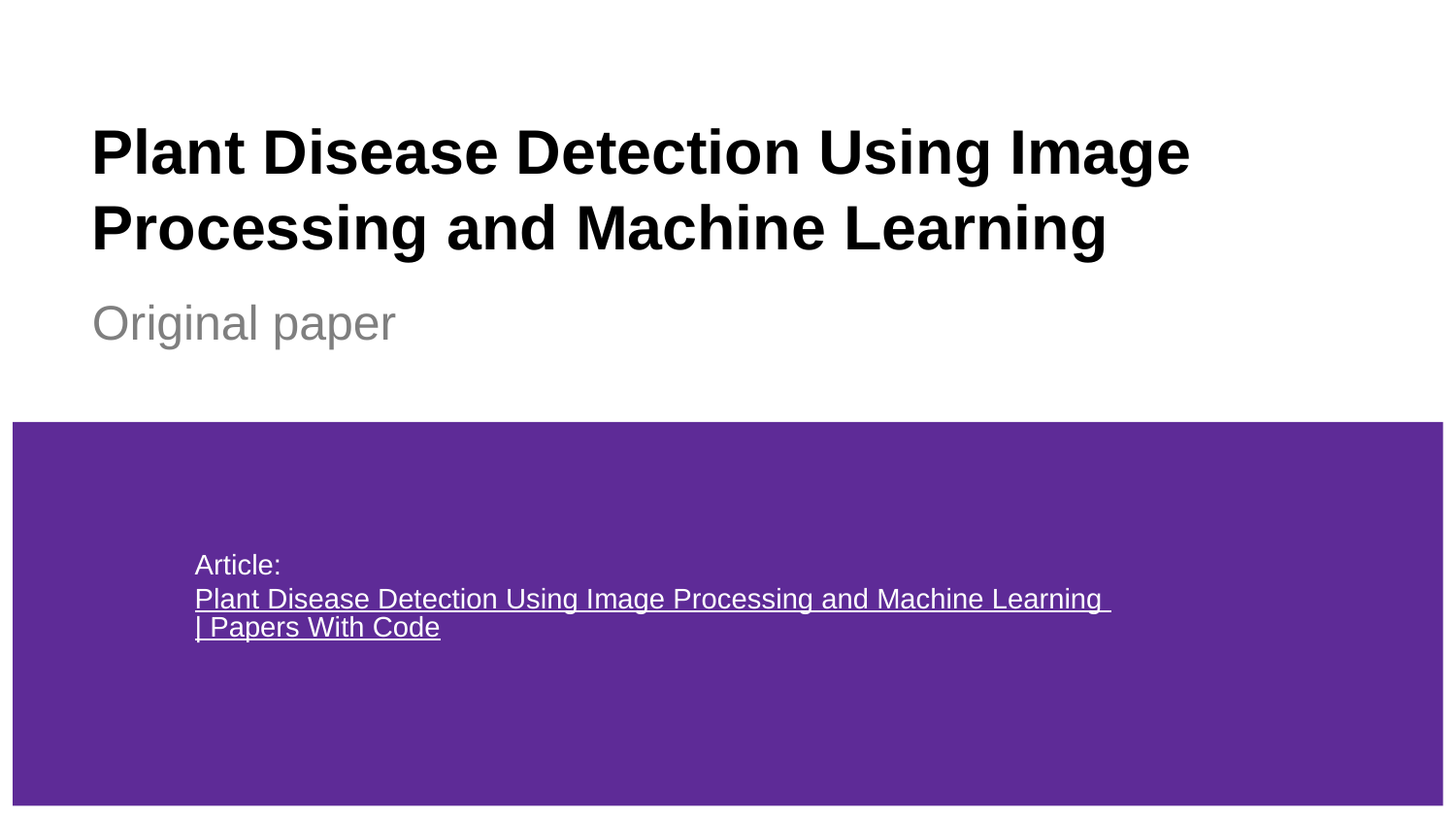

# Plant Disease Detection Using Image Processing and Machine Learning
Original paper
Article: Plant Disease Detection Using Image Processing and Machine Learning | Papers With Code